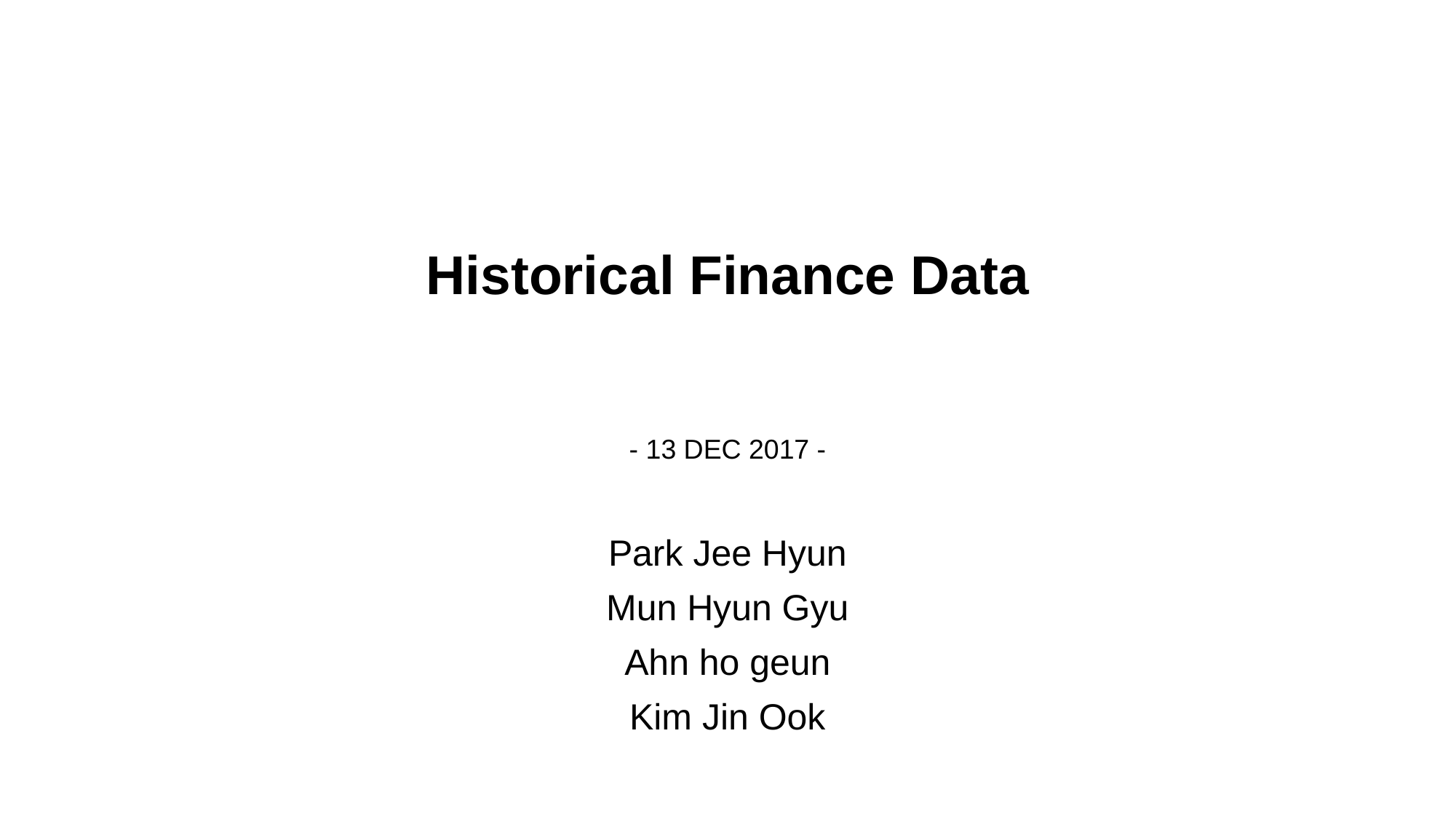

# Historical Finance Data
- 13 DEC 2017 -

Park Jee Hyun
Mun Hyun Gyu
Ahn ho geun
Kim Jin Ook